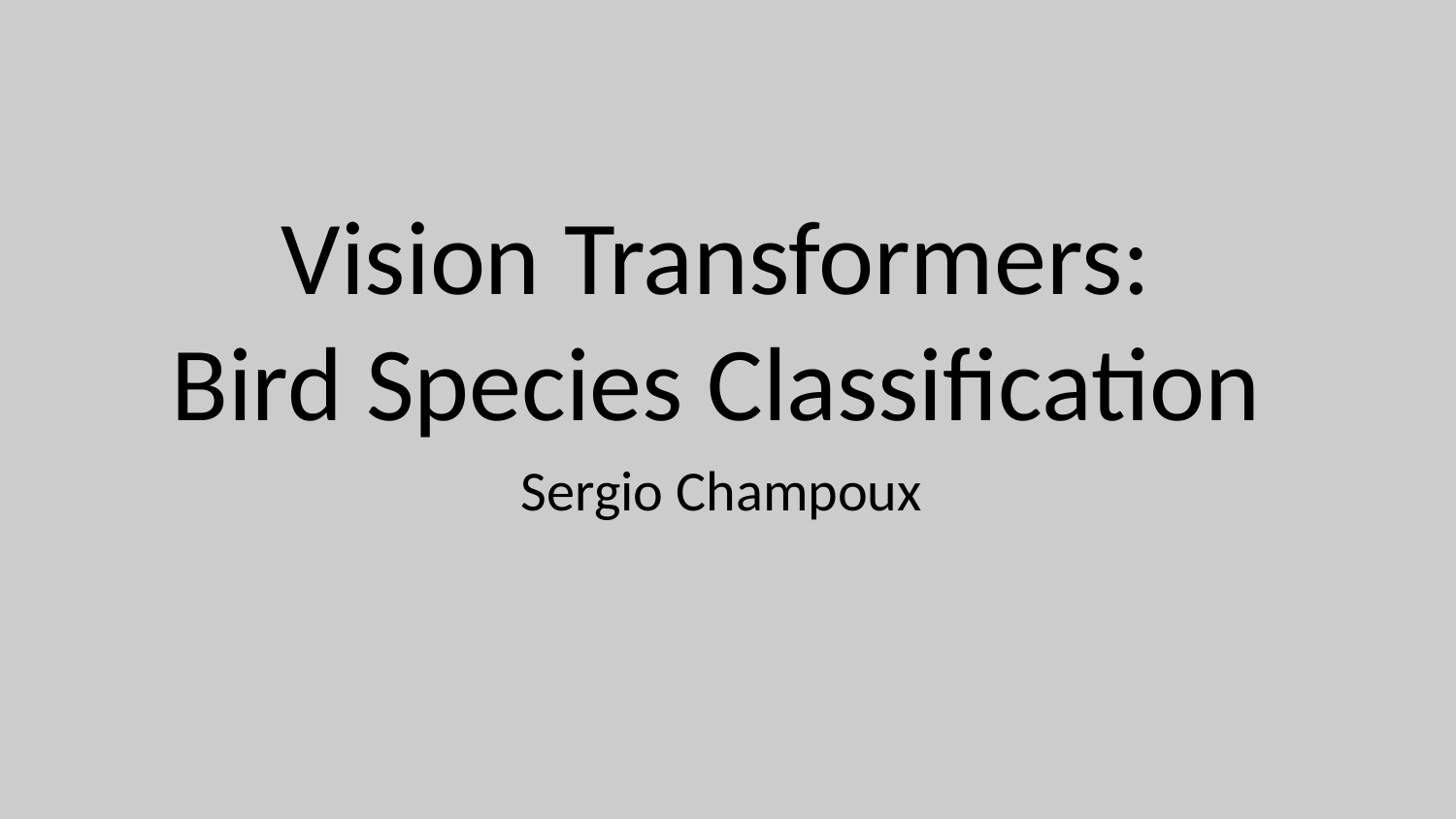

# Vision Transformers:
Bird Species Classification
Sergio Champoux